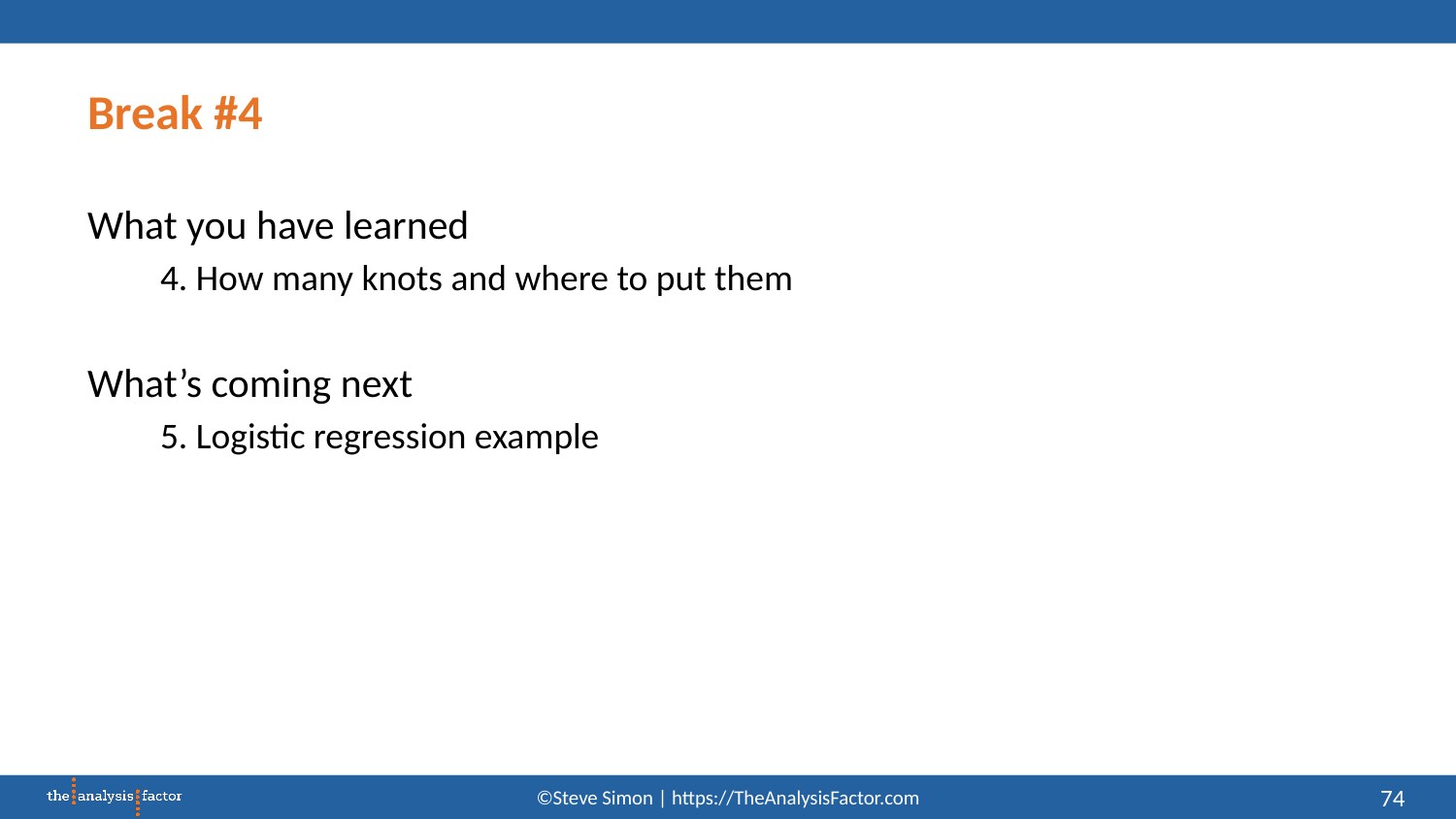

# Break #4
What you have learned
4. How many knots and where to put them

What’s coming next
5. Logistic regression example
74
©Steve Simon | https://TheAnalysisFactor.com